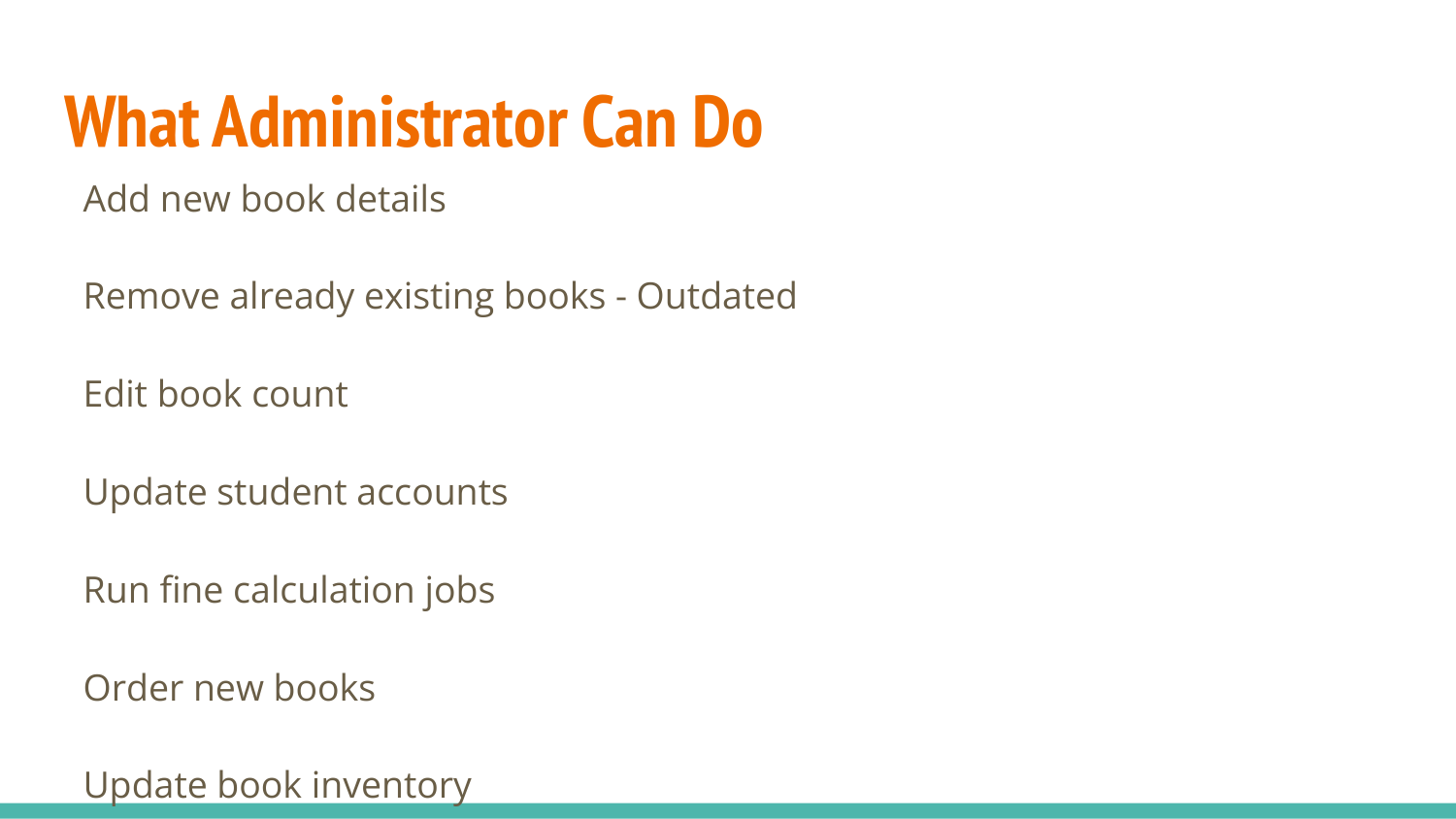

# What Administrator Can Do
Add new book details
Remove already existing books - Outdated
Edit book count
Update student accounts
Run fine calculation jobs
Order new books
Update book inventory